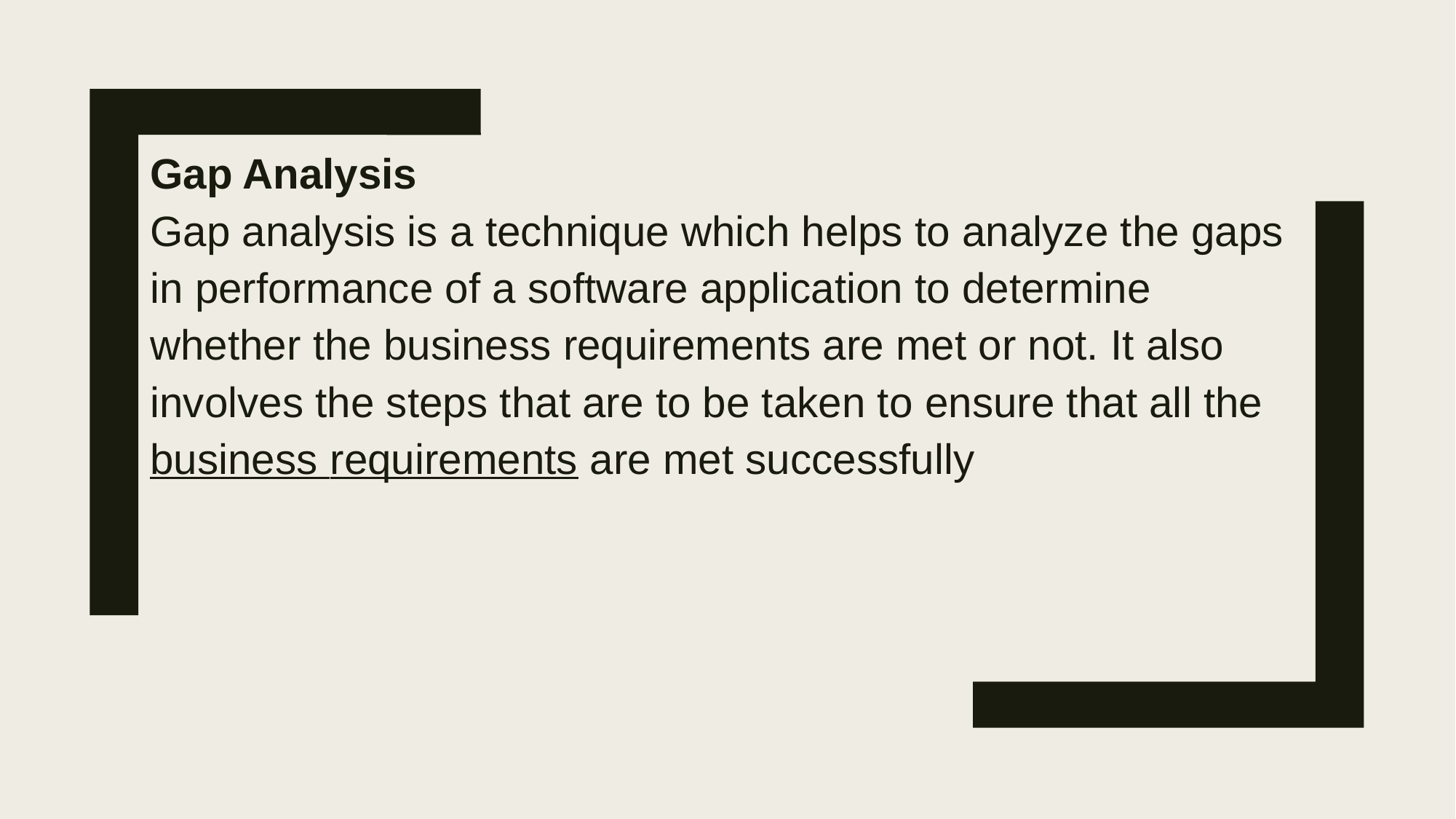

Gap Analysis
Gap analysis is a technique which helps to analyze the gaps in performance of a software application to determine whether the business requirements are met or not. It also involves the steps that are to be taken to ensure that all the business requirements are met successfully